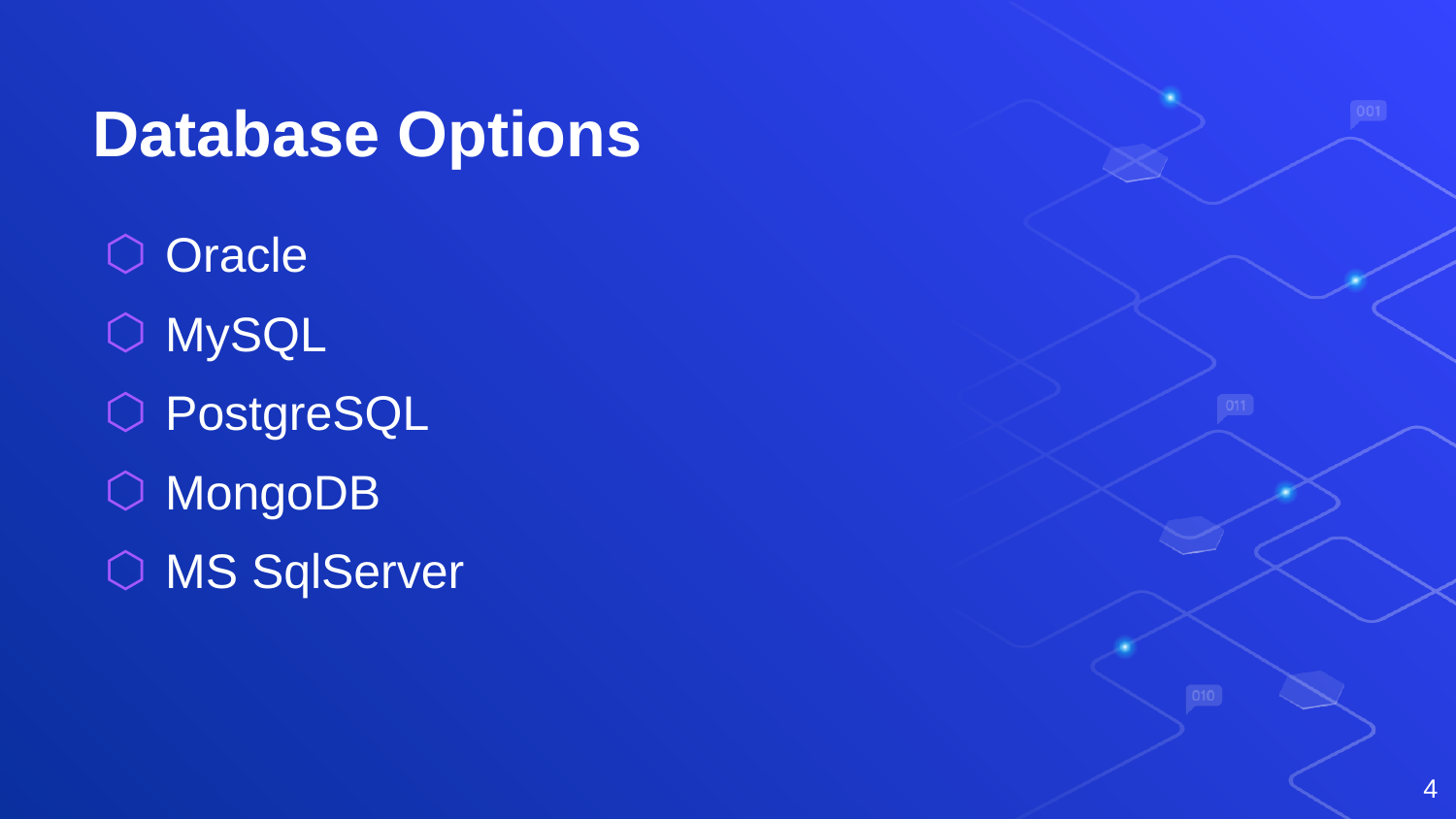

# Database Options
Oracle
MySQL
PostgreSQL
MongoDB
MS SqlServer

4